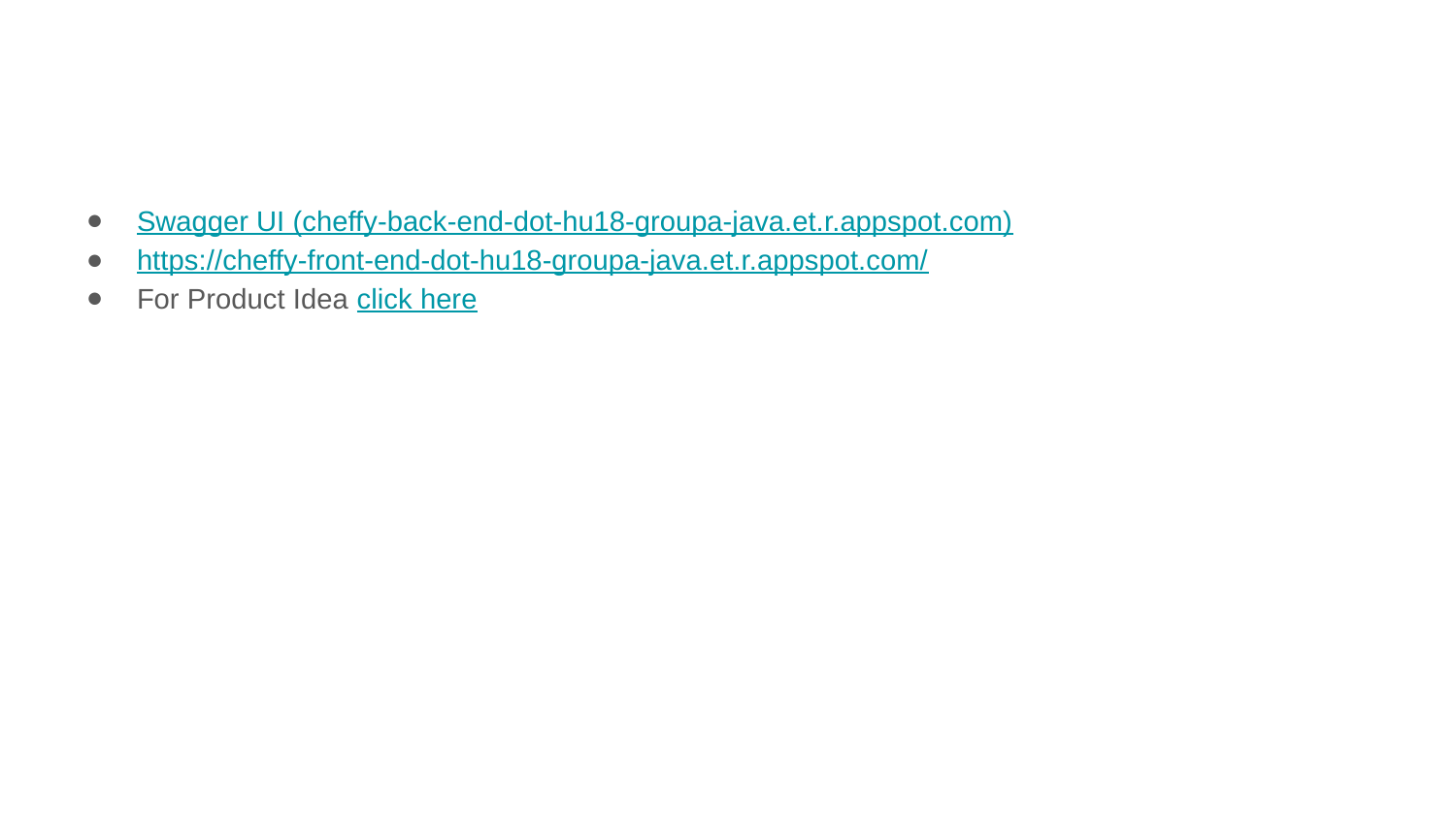

#

Swagger UI (cheffy-back-end-dot-hu18-groupa-java.et.r.appspot.com)
https://cheffy-front-end-dot-hu18-groupa-java.et.r.appspot.com/
For Product Idea click here